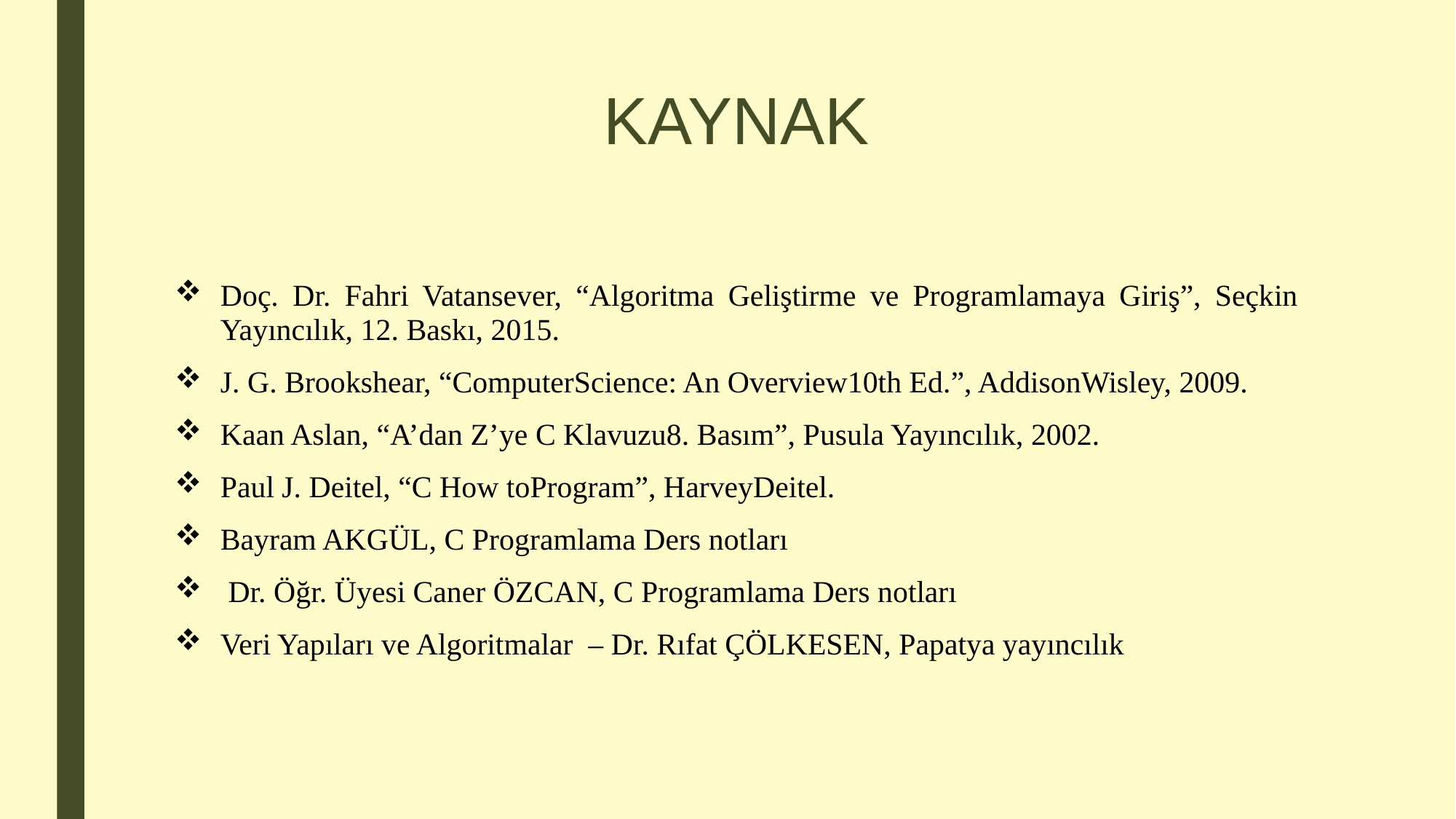

# KAYNAK
Doç. Dr. Fahri Vatansever, “Algoritma Geliştirme ve Programlamaya Giriş”, Seçkin Yayıncılık, 12. Baskı, 2015.
J. G. Brookshear, “ComputerScience: An Overview10th Ed.”, AddisonWisley, 2009.
Kaan Aslan, “A’dan Z’ye C Klavuzu8. Basım”, Pusula Yayıncılık, 2002.
Paul J. Deitel, “C How toProgram”, HarveyDeitel.
Bayram AKGÜL, C Programlama Ders notları
 Dr. Öğr. Üyesi Caner ÖZCAN, C Programlama Ders notları
Veri Yapıları ve Algoritmalar  – Dr. Rıfat ÇÖLKESEN, Papatya yayıncılık